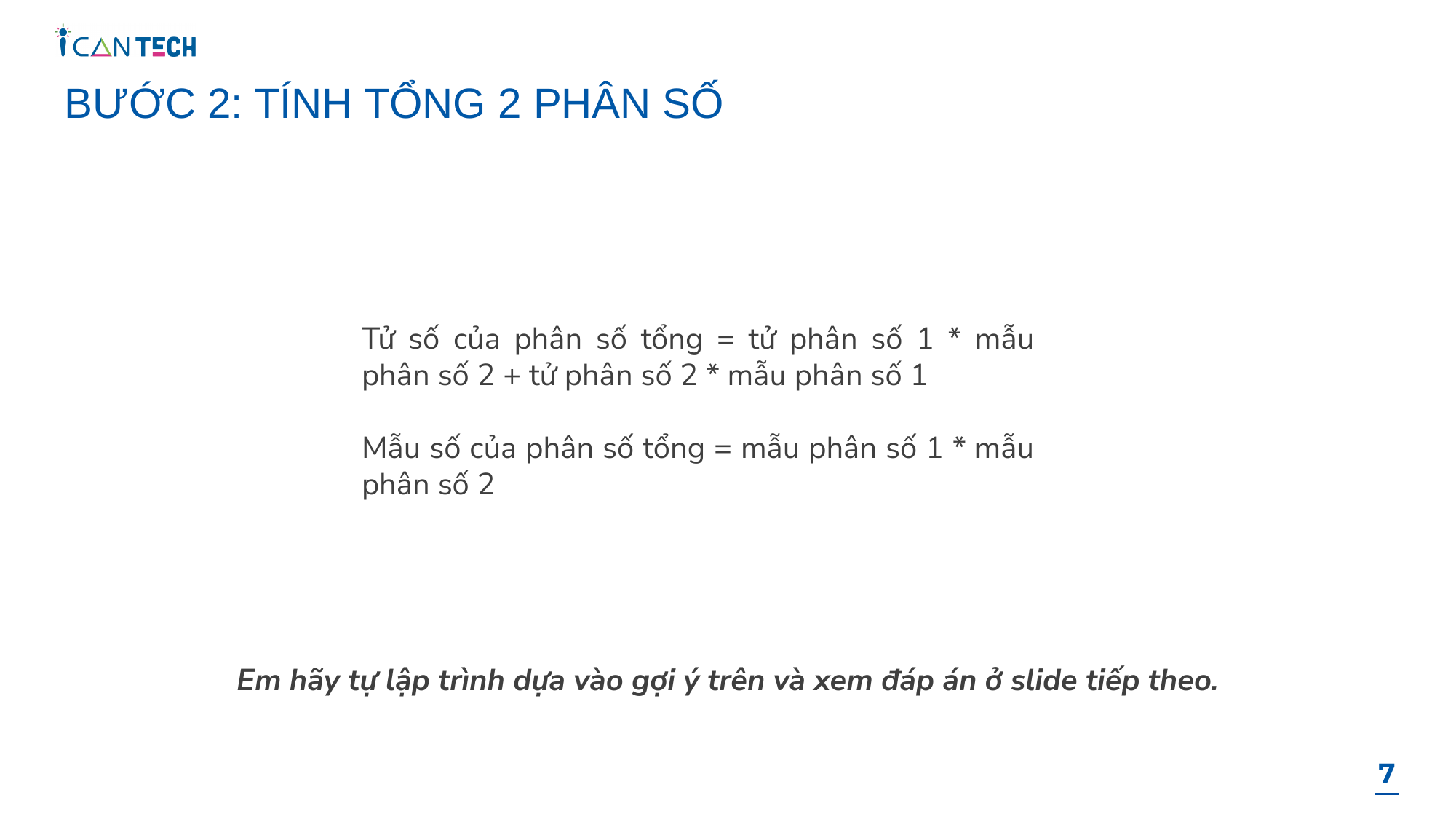

# BƯỚC 2: TÍNH TỔNG 2 PHÂN SỐ
Tử số của phân số tổng = tử phân số 1 * mẫu phân số 2 + tử phân số 2 * mẫu phân số 1

Mẫu số của phân số tổng = mẫu phân số 1 * mẫu phân số 2
Em hãy tự lập trình dựa vào gợi ý trên và xem đáp án ở slide tiếp theo.
7